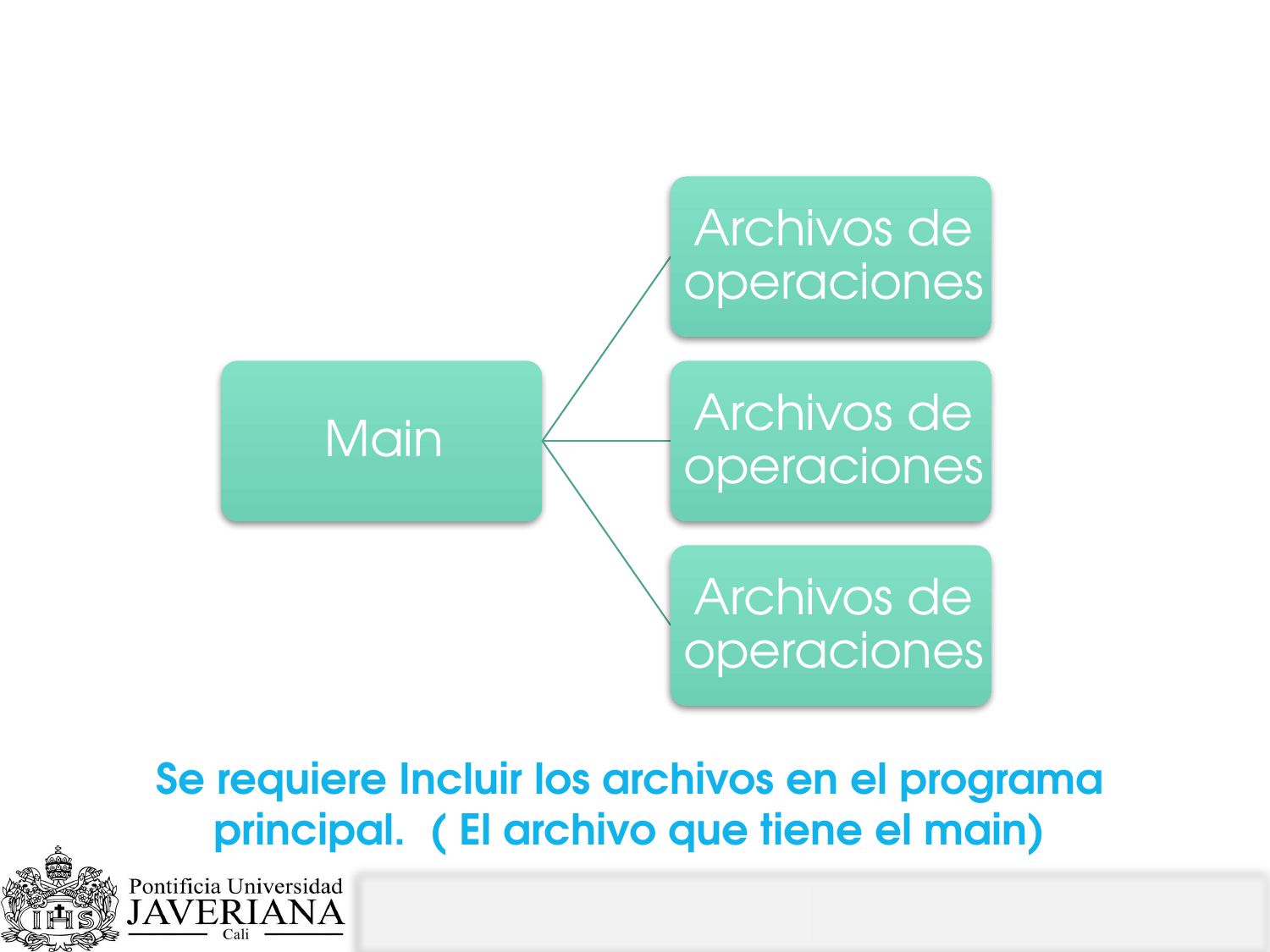

# Separación de programas en varios archivos
Main

Archivos de operaciones

Archivos de operaciones

Archivos de operaciones
Se requiere Incluir los archivos en el programa principal.  ( El archivo que tiene el main)